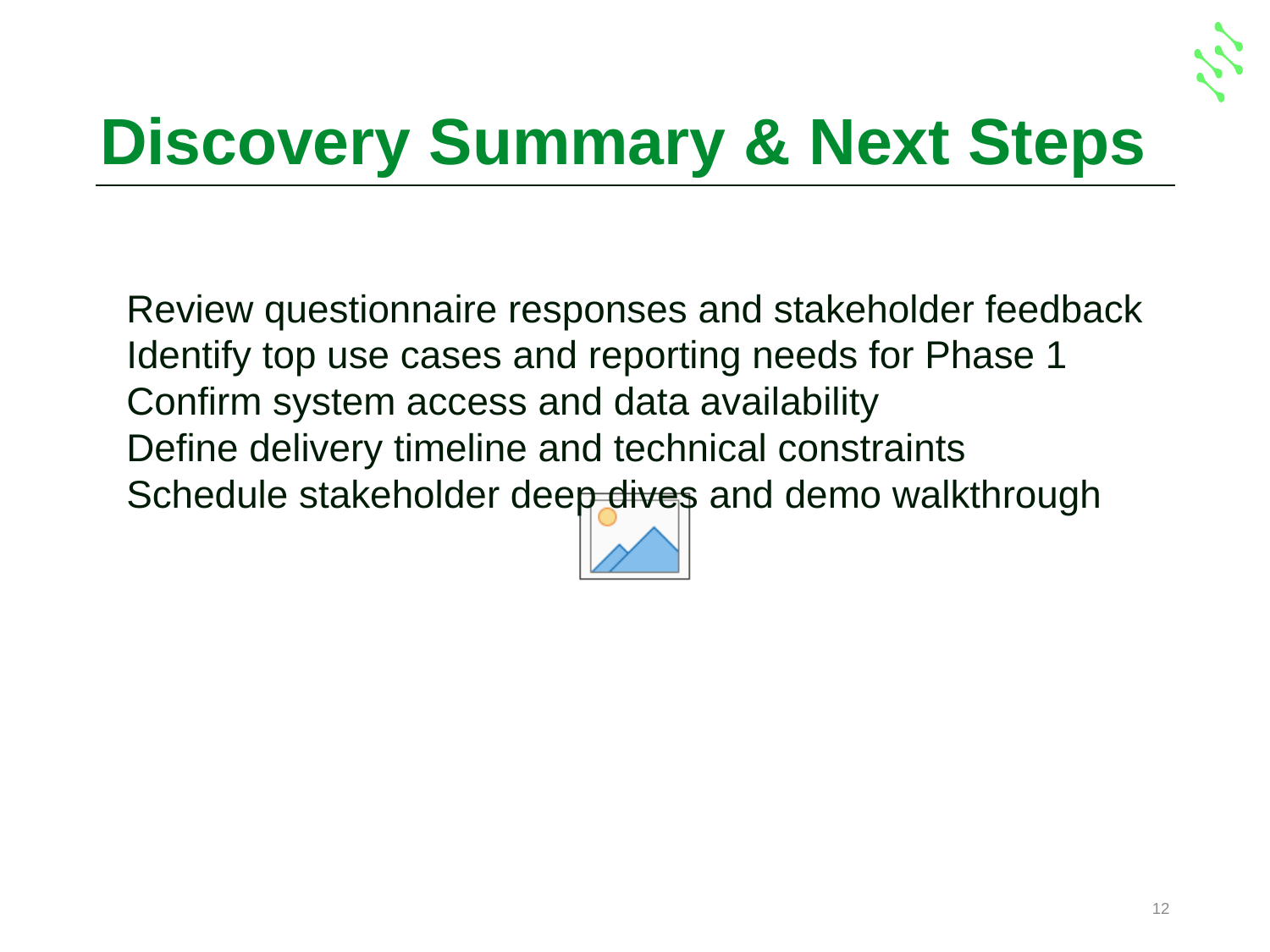

# Discovery Summary & Next Steps
Review questionnaire responses and stakeholder feedback
Identify top use cases and reporting needs for Phase 1
Confirm system access and data availability
Define delivery timeline and technical constraints
Schedule stakeholder deep dives and demo walkthrough
12